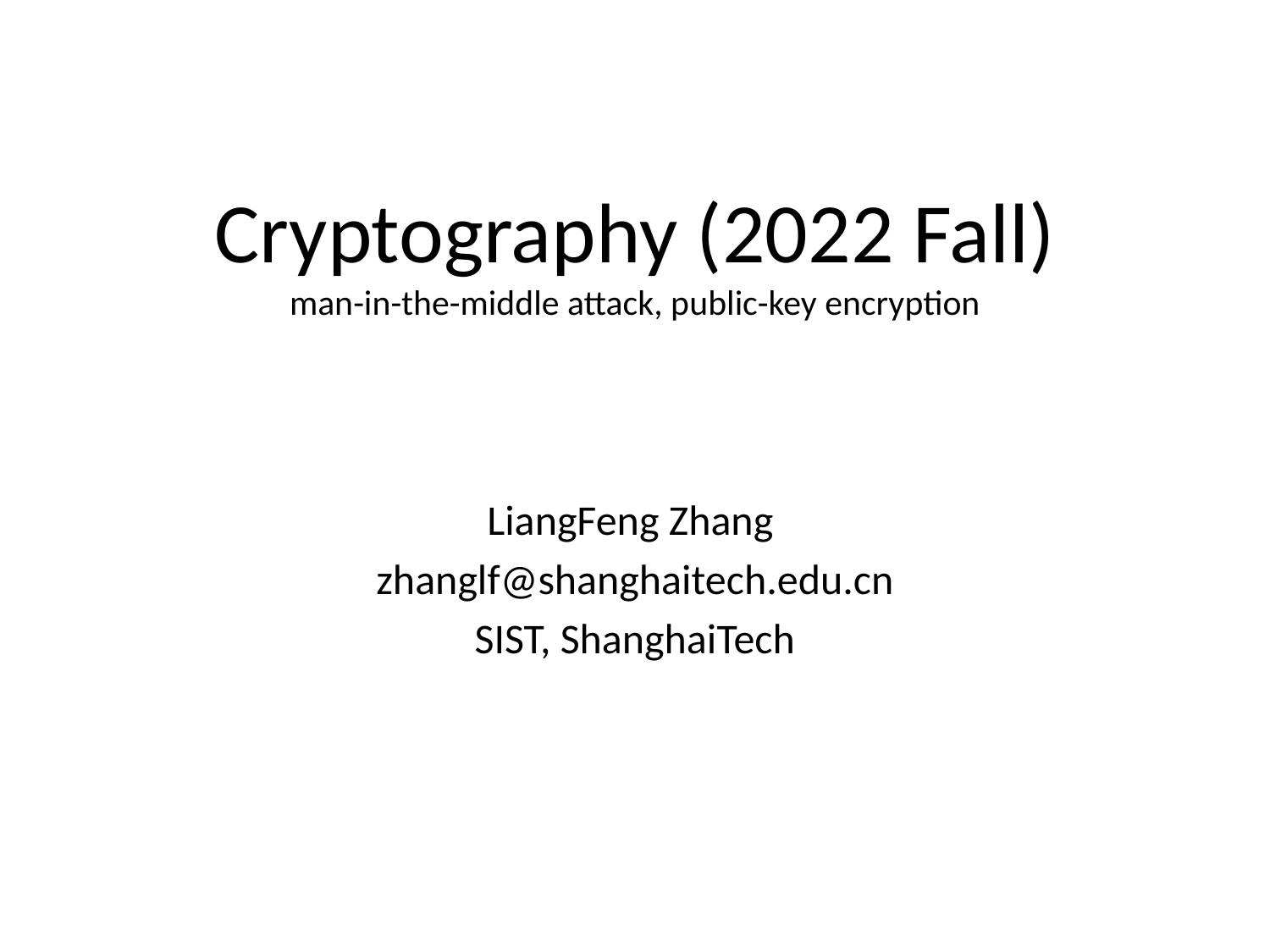

# Cryptography (2022 Fall) man-in-the-middle attack, public-key encryption
LiangFeng Zhang
zhanglf@shanghaitech.edu.cn
SIST, ShanghaiTech